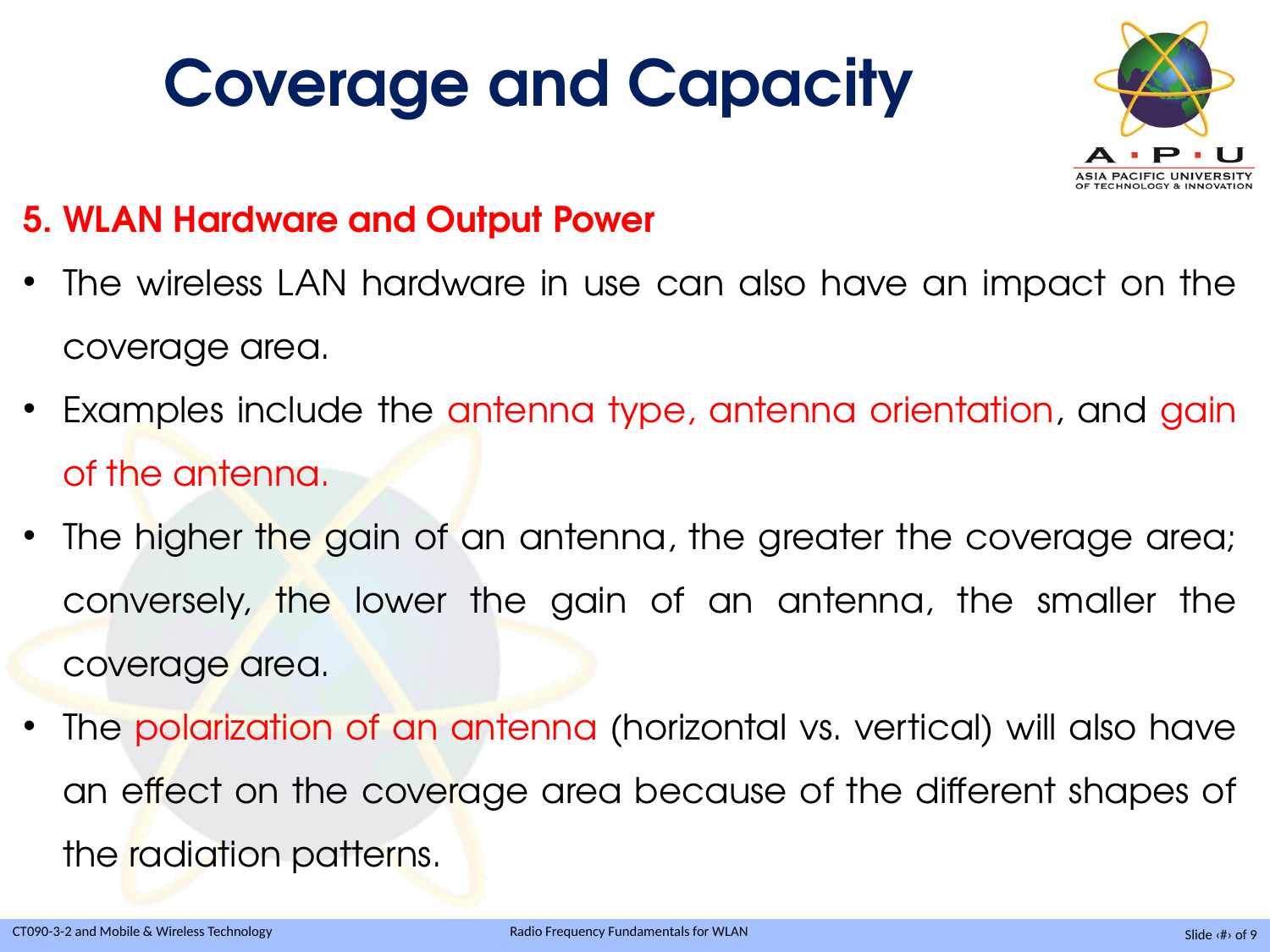

5. WLAN Hardware and Output Power
The wireless LAN hardware in use can also have an impact on the coverage area.
Examples include the antenna type, antenna orientation, and gain of the antenna.
The higher the gain of an antenna, the greater the coverage area; conversely, the lower the gain of an antenna, the smaller the coverage area.
The polarization of an antenna (horizontal vs. vertical) will also have an effect on the coverage area because of the different shapes of the radiation patterns.
Coverage and Capacity
Slide ‹#› of 9